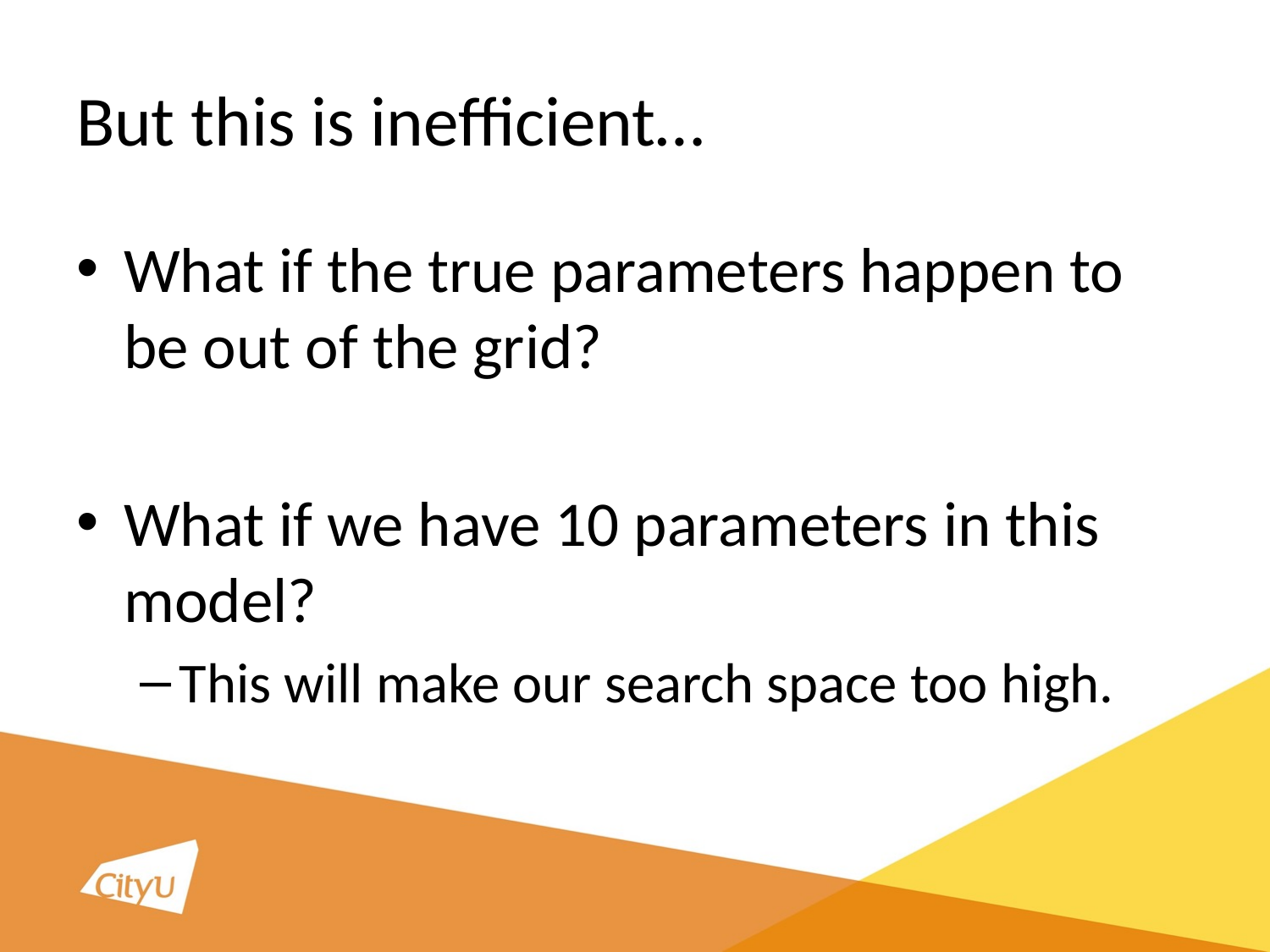

# But this is inefficient…
What if the true parameters happen to be out of the grid?

What if we have 10 parameters in this model?
This will make our search space too high.